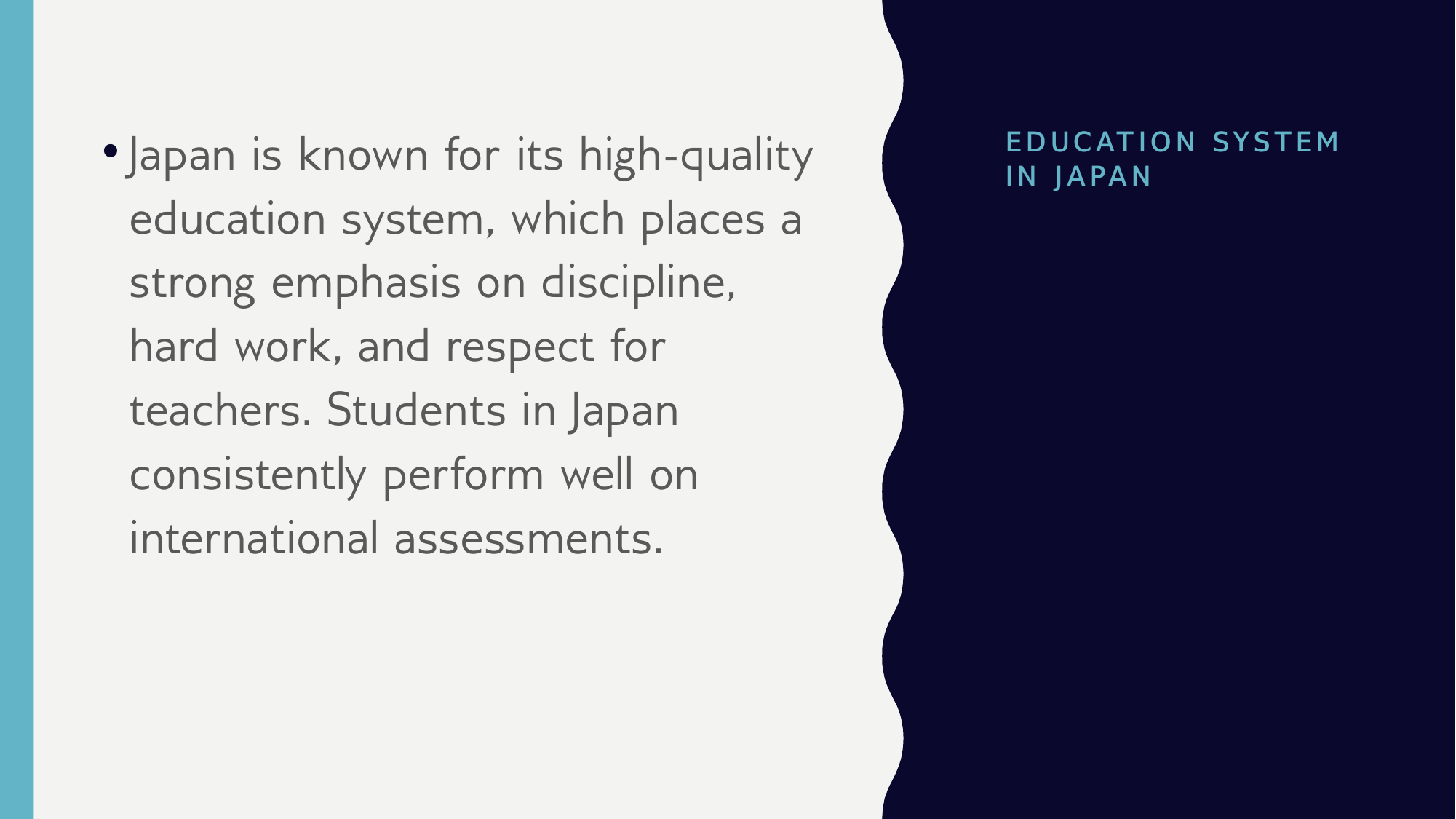

# Education System in Japan
Japan is known for its high-quality education system, which places a strong emphasis on discipline, hard work, and respect for teachers. Students in Japan consistently perform well on international assessments.